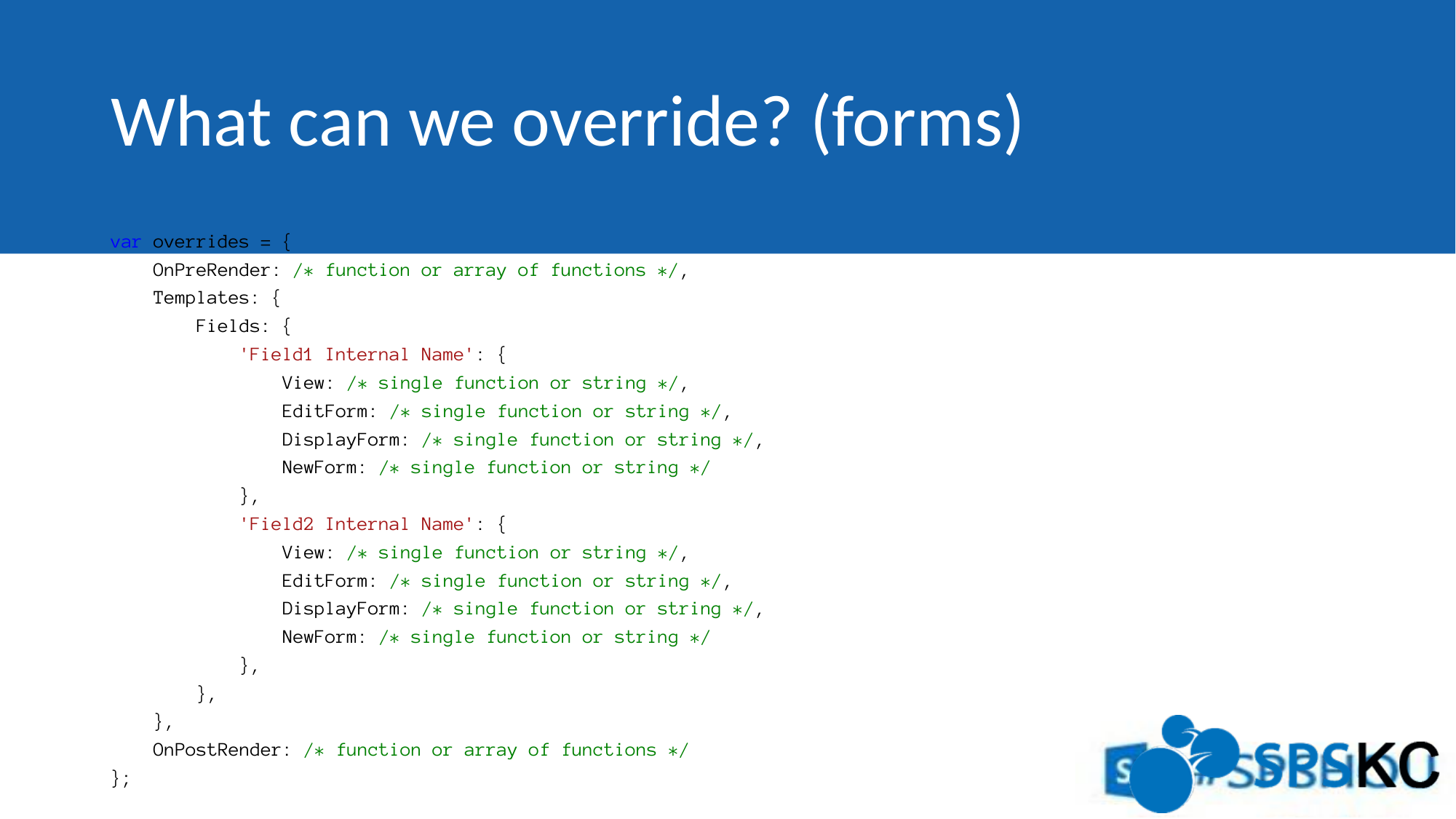

# What can we override? (forms)
var overrides = {
    OnPreRender: /* function or array of functions */,
    Templates: {
        Fields: {
            'Field1 Internal Name': {
                View: /* single function or string */,
                EditForm: /* single function or string */,
                DisplayForm: /* single function or string */,
                NewForm: /* single function or string */
            },
            'Field2 Internal Name': {
                View: /* single function or string */,
                EditForm: /* single function or string */,
                DisplayForm: /* single function or string */,
                NewForm: /* single function or string */
            },
        },
    },
    OnPostRender: /* function or array of functions */
};